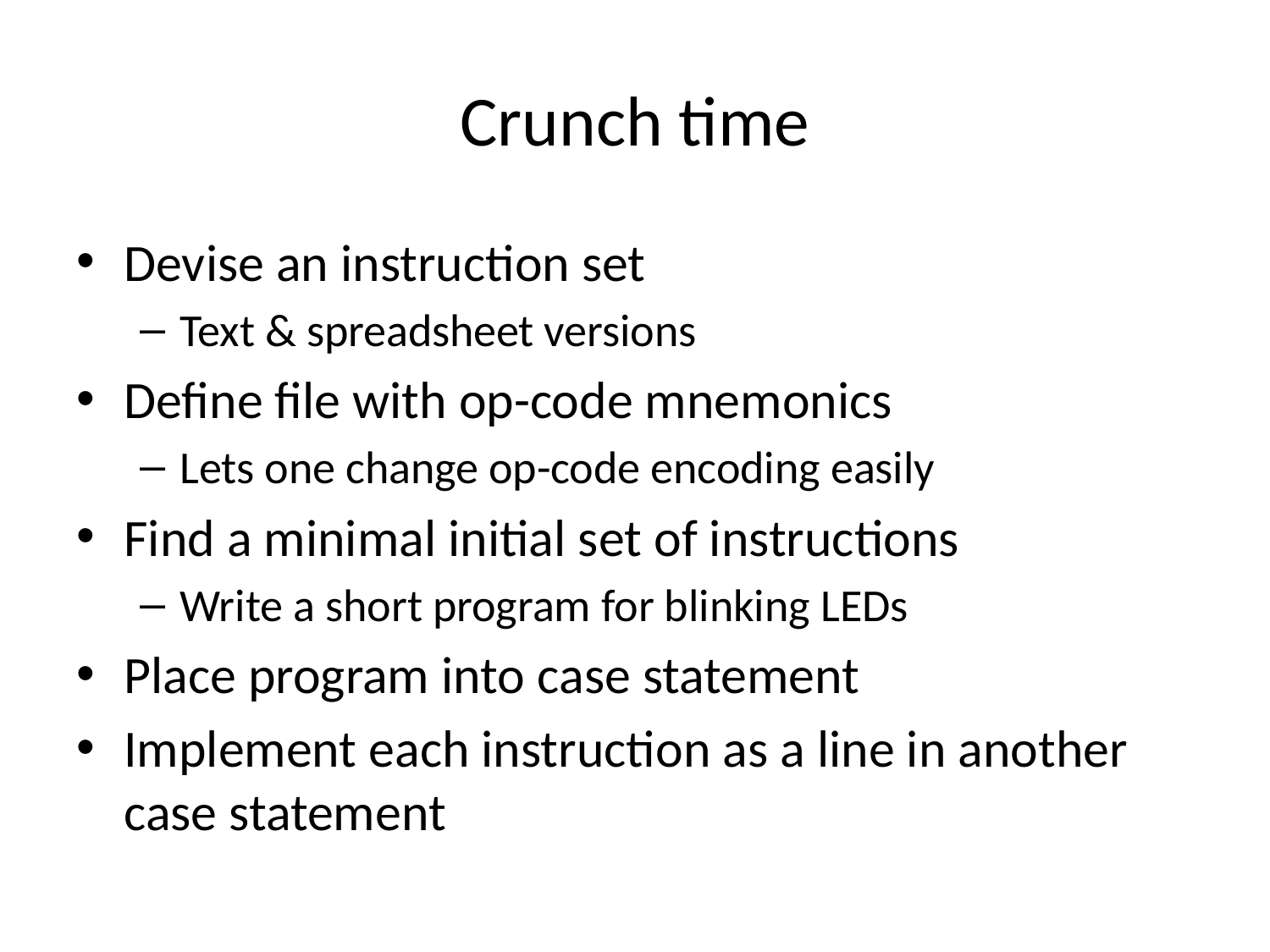

# Crunch time
Devise an instruction set
Text & spreadsheet versions
Define file with op-code mnemonics
Lets one change op-code encoding easily
Find a minimal initial set of instructions
Write a short program for blinking LEDs
Place program into case statement
Implement each instruction as a line in another case statement